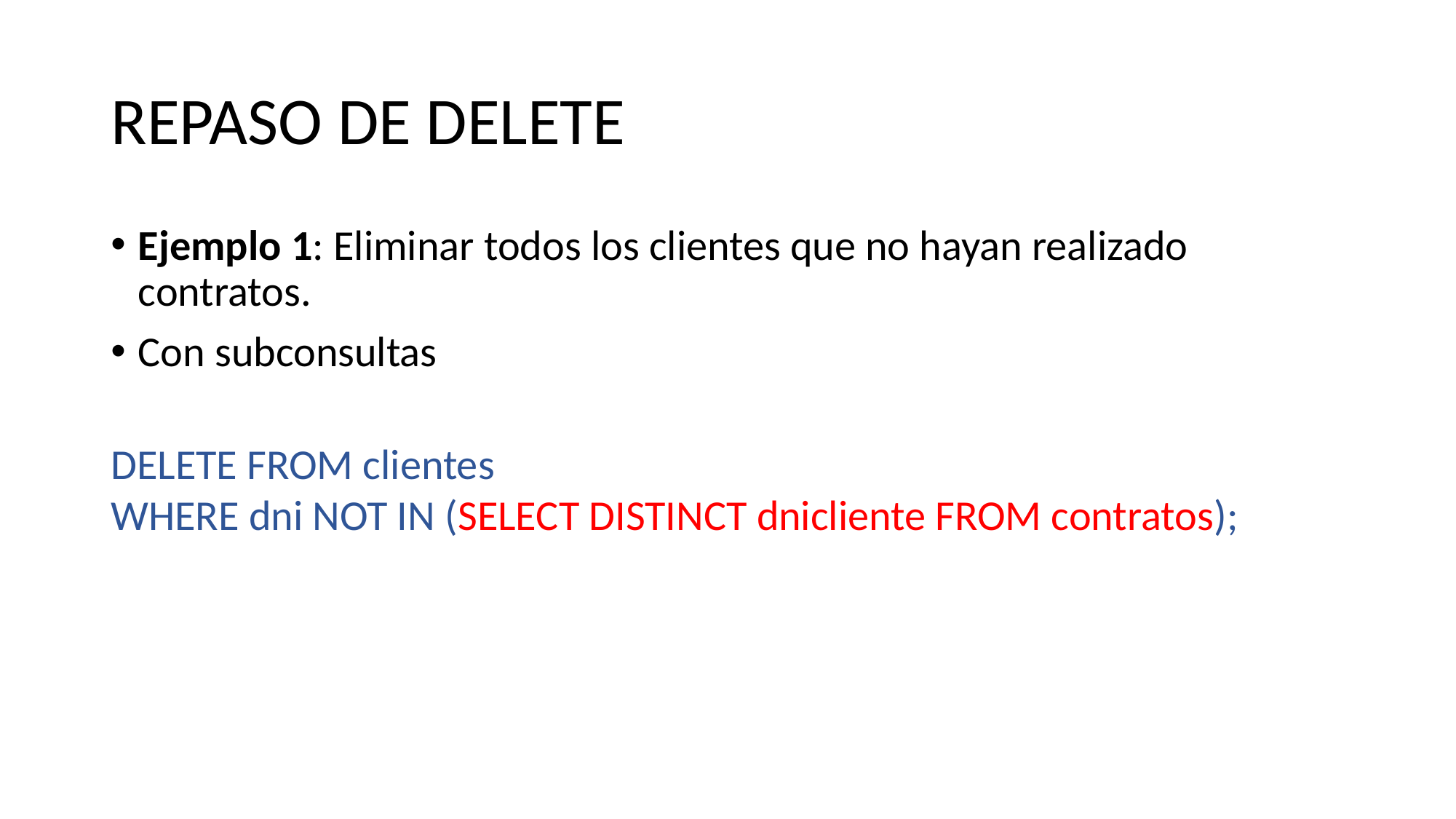

# REPASO DE DELETE
Ejemplo 1: Eliminar todos los clientes que no hayan realizado contratos.
Con subconsultas

DELETE FROM clientes
WHERE dni NOT IN (SELECT DISTINCT dnicliente FROM contratos);